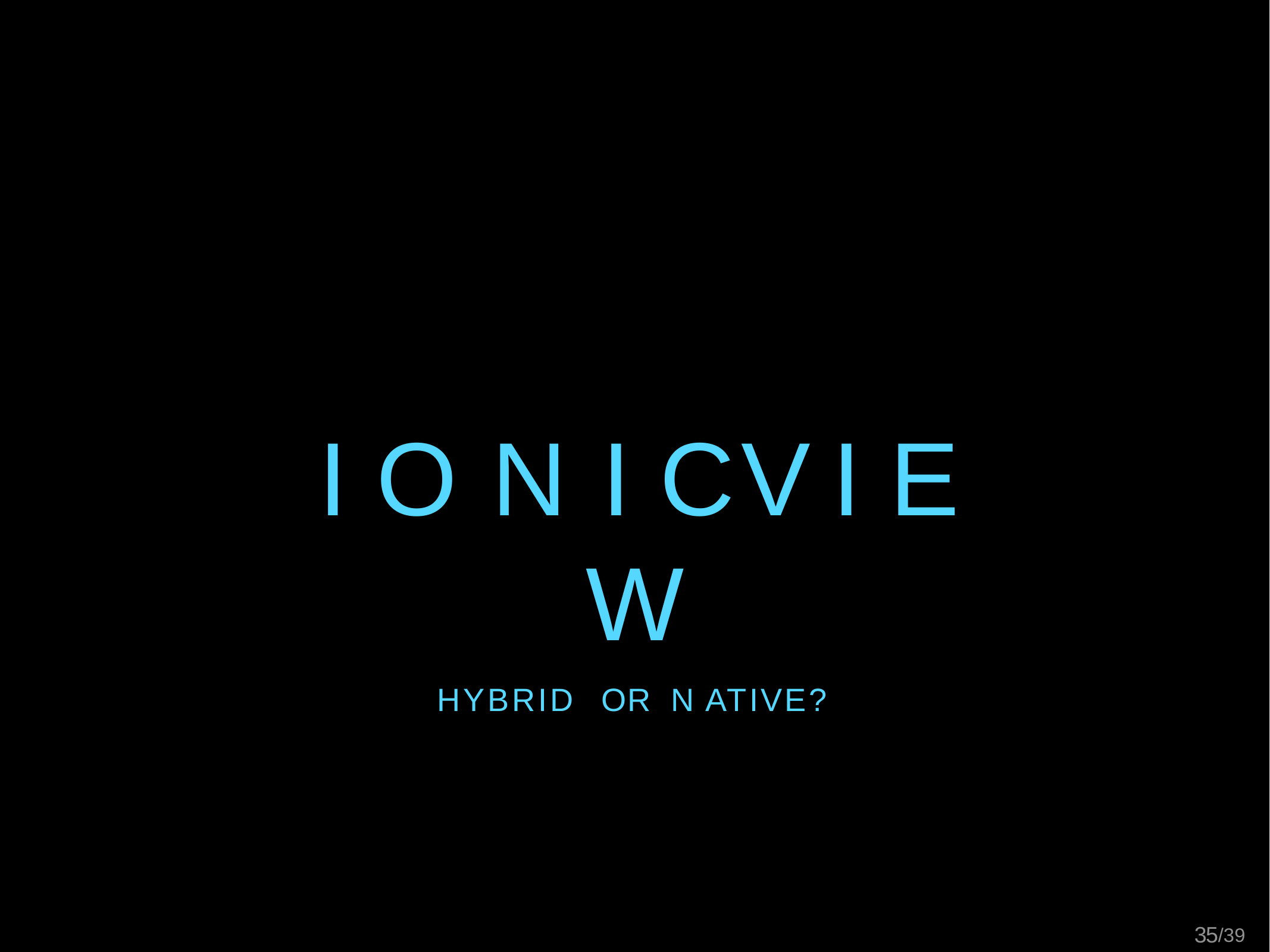

I O N I C	V I E W
HYBRID	OR	N ATIVE?
35/39